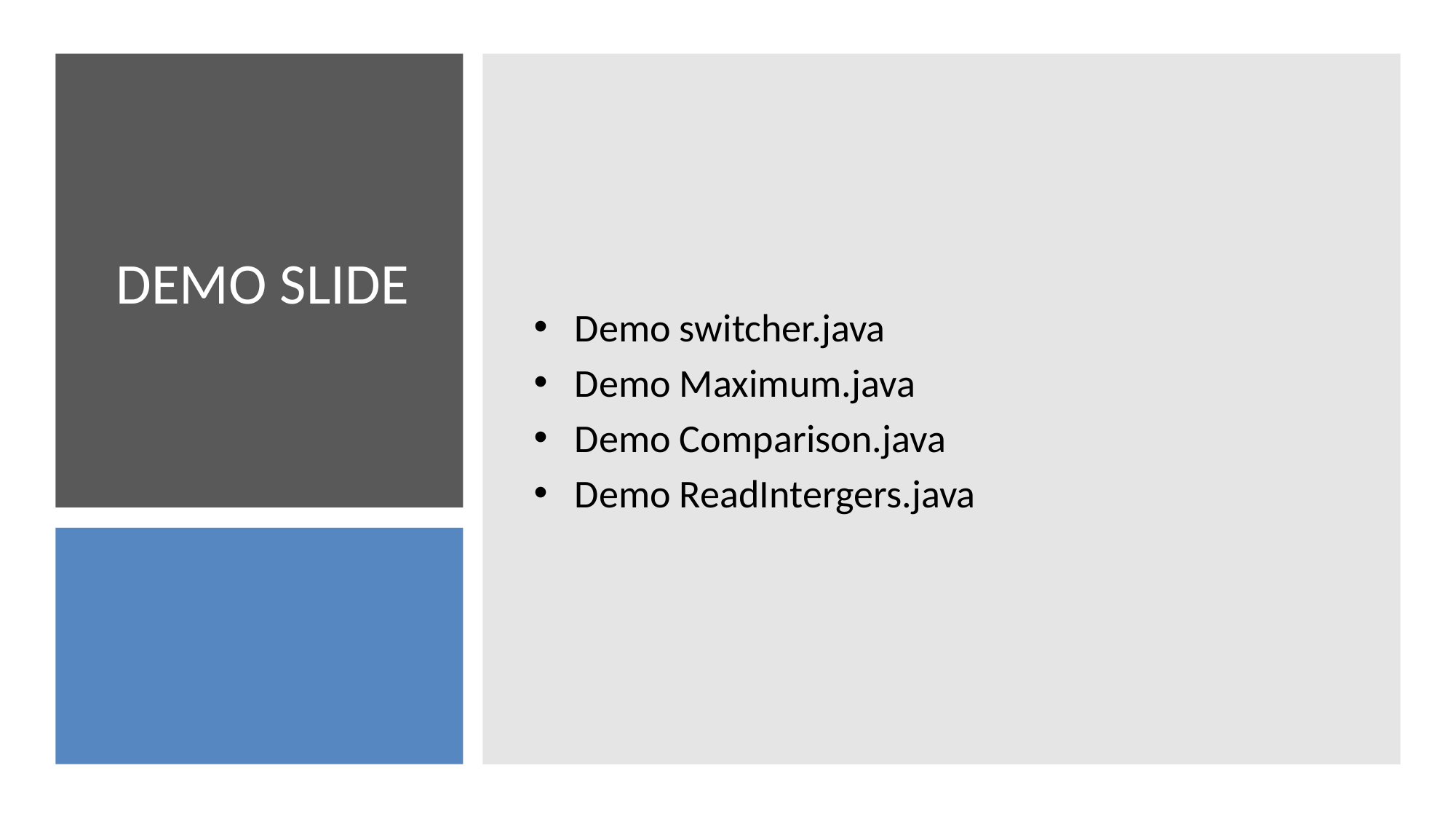

Demo switcher.java
Demo Maximum.java
Demo Comparison.java
Demo ReadIntergers.java
# DEMO SLIDE